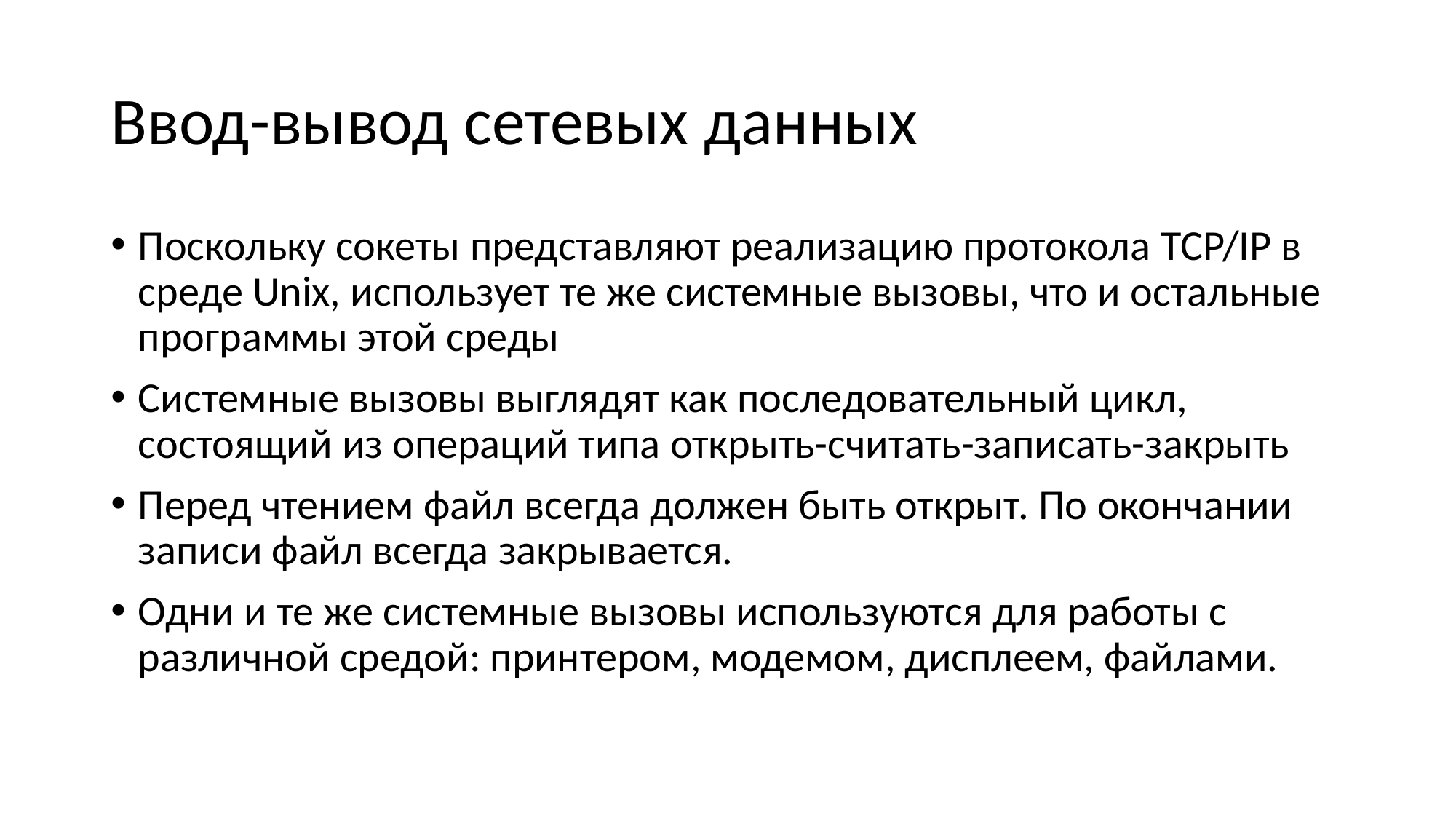

# Ввод-вывод сетевых данных
Поскольку сокеты представляют реализацию протокола TCP/IP в среде Unix, использует те же системные вызовы, что и остальные программы этой среды
Системные вызовы выглядят как последовательный цикл, состоящий из операций типа открыть-считать-записать-закрыть
Перед чтением файл всегда должен быть открыт. По окончании записи файл всегда закрывается.
Одни и те же системные вызовы используются для работы с различной средой: принтером, модемом, дисплеем, файлами.